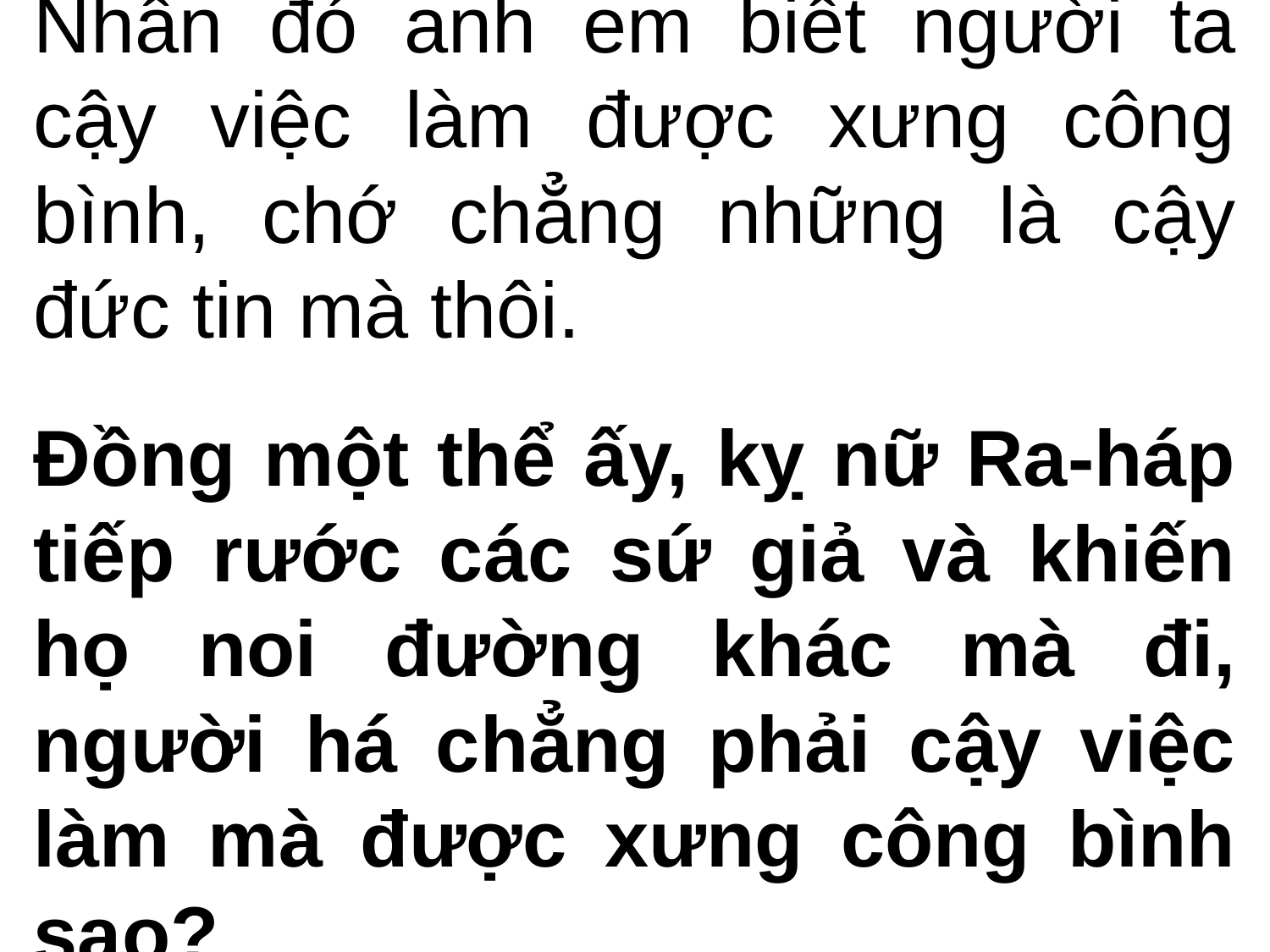

Nhân đó anh em biết người ta cậy việc làm được xưng công bình, chớ chẳng những là cậy đức tin mà thôi.

Đồng một thể ấy, kỵ nữ Ra-háp tiếp rước các sứ giả và khiến họ noi đường khác mà đi, người há chẳng phải cậy việc làm mà được xưng công bình sao?